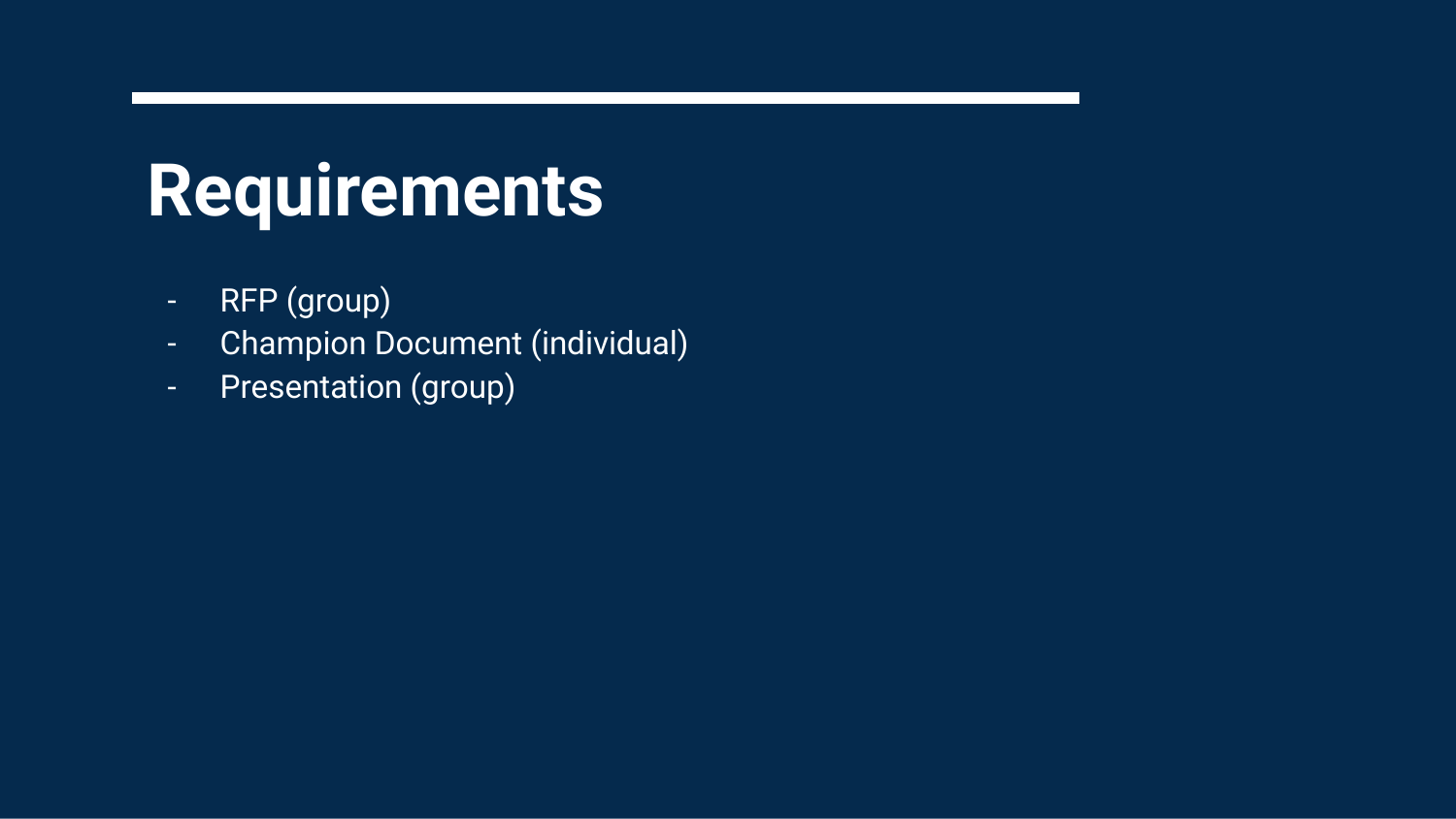

# Requirements
RFP (group)
Champion Document (individual)
Presentation (group)